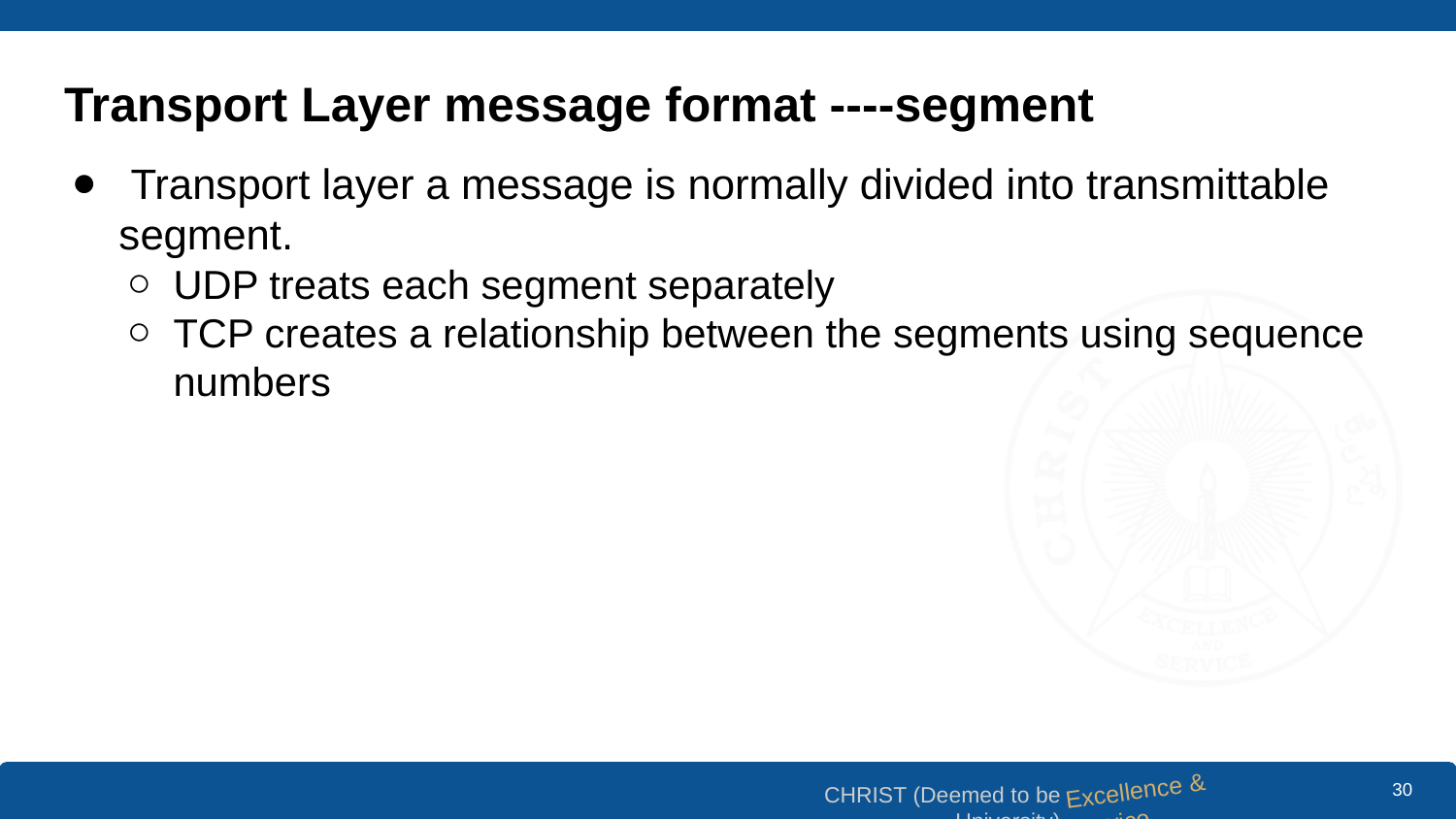

# Transport Layer message format ----segment
 Transport layer a message is normally divided into transmittable segment.
UDP treats each segment separately
TCP creates a relationship between the segments using sequence numbers
30